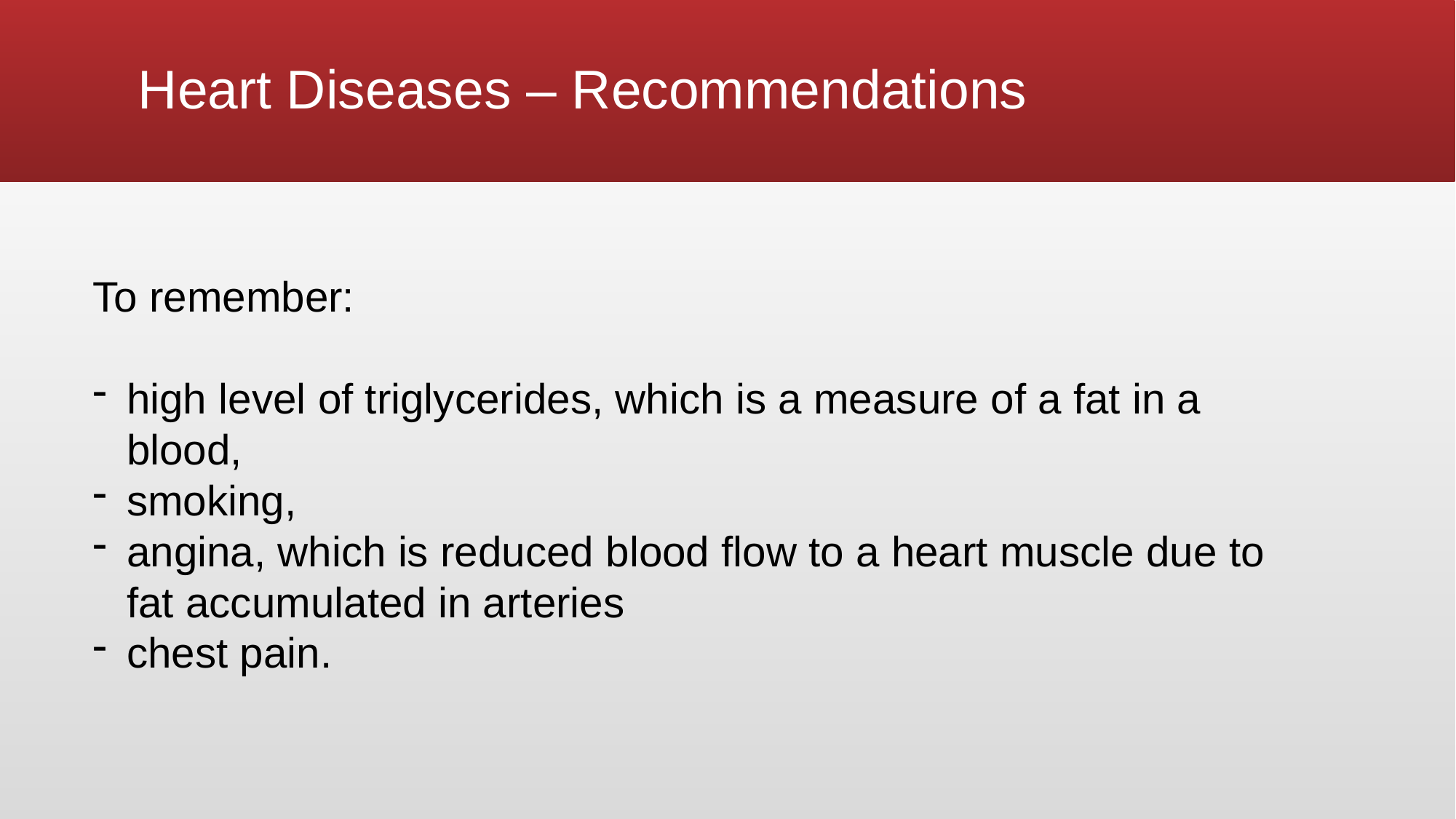

# Heart Diseases – Recommendations
To remember:

high level of triglycerides, which is a measure of a fat in a blood,
smoking,
angina, which is reduced blood flow to a heart muscle due to fat accumulated in arteries
chest pain.